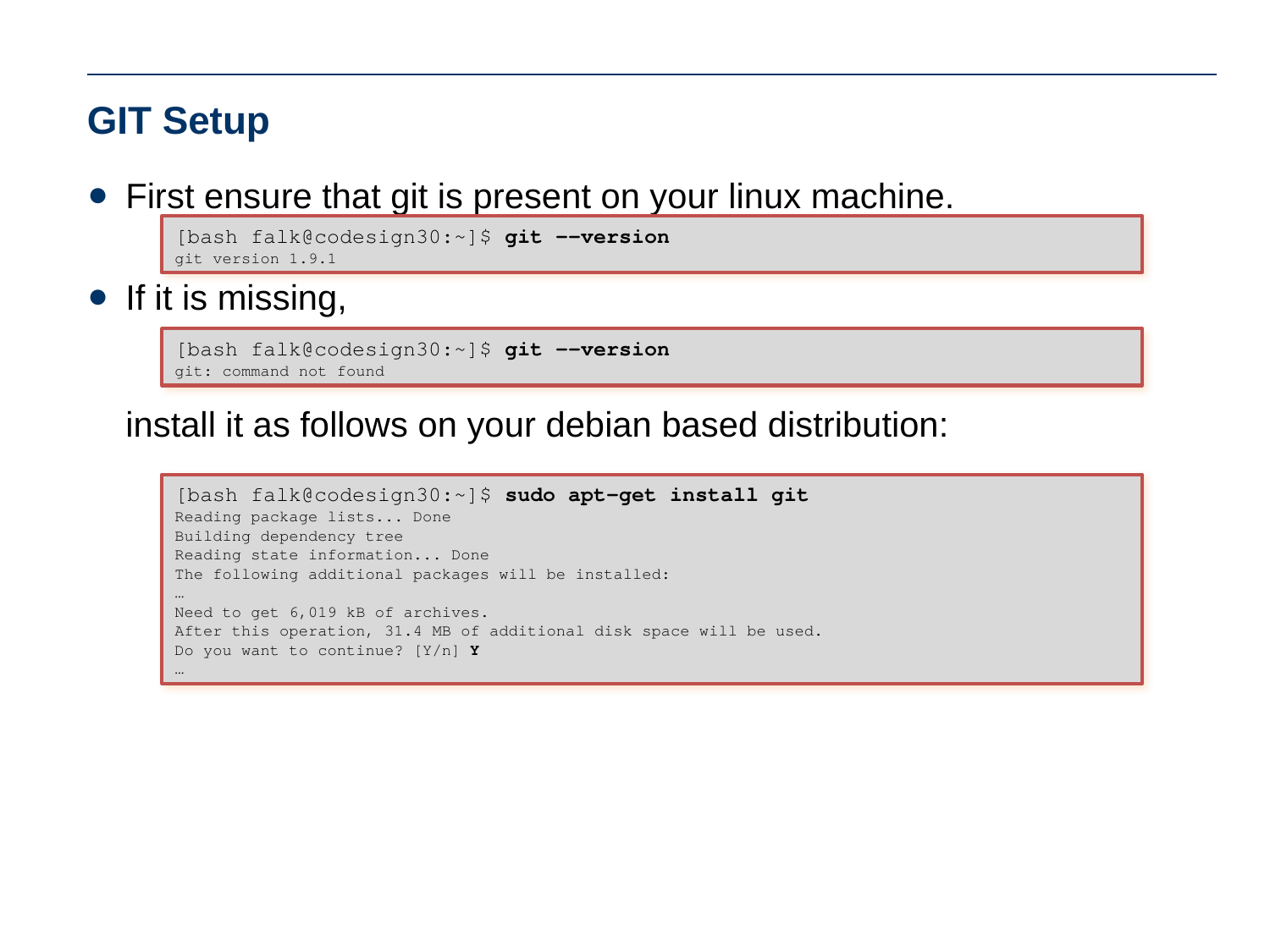

# GIT Setup
First ensure that git is present on your linux machine.

If it is missing,
install it as follows on your debian based distribution:

[bash falk@codesign30:~]$ git --version
git version 1.9.1
[bash falk@codesign30:~]$ git --version
git: command not found
[bash falk@codesign30:~]$ sudo apt-get install git
Reading package lists... Done
Building dependency tree
Reading state information... Done
The following additional packages will be installed:
…
Need to get 6,019 kB of archives.
After this operation, 31.4 MB of additional disk space will be used.
Do you want to continue? [Y/n] Y
…